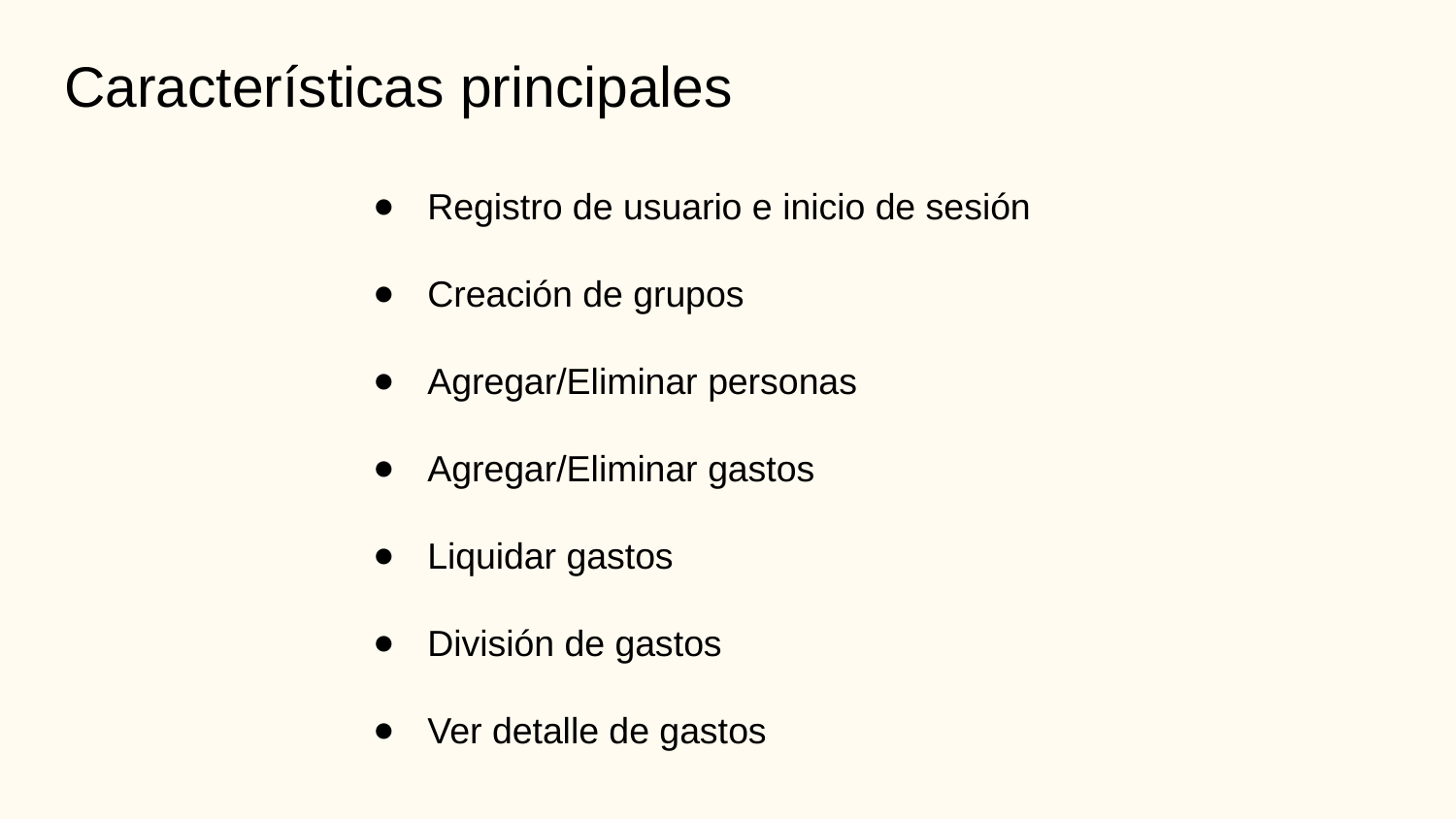

# Características principales
Registro de usuario e inicio de sesión

Creación de grupos

Agregar/Eliminar personas

Agregar/Eliminar gastos

Liquidar gastos

División de gastos

Ver detalle de gastos